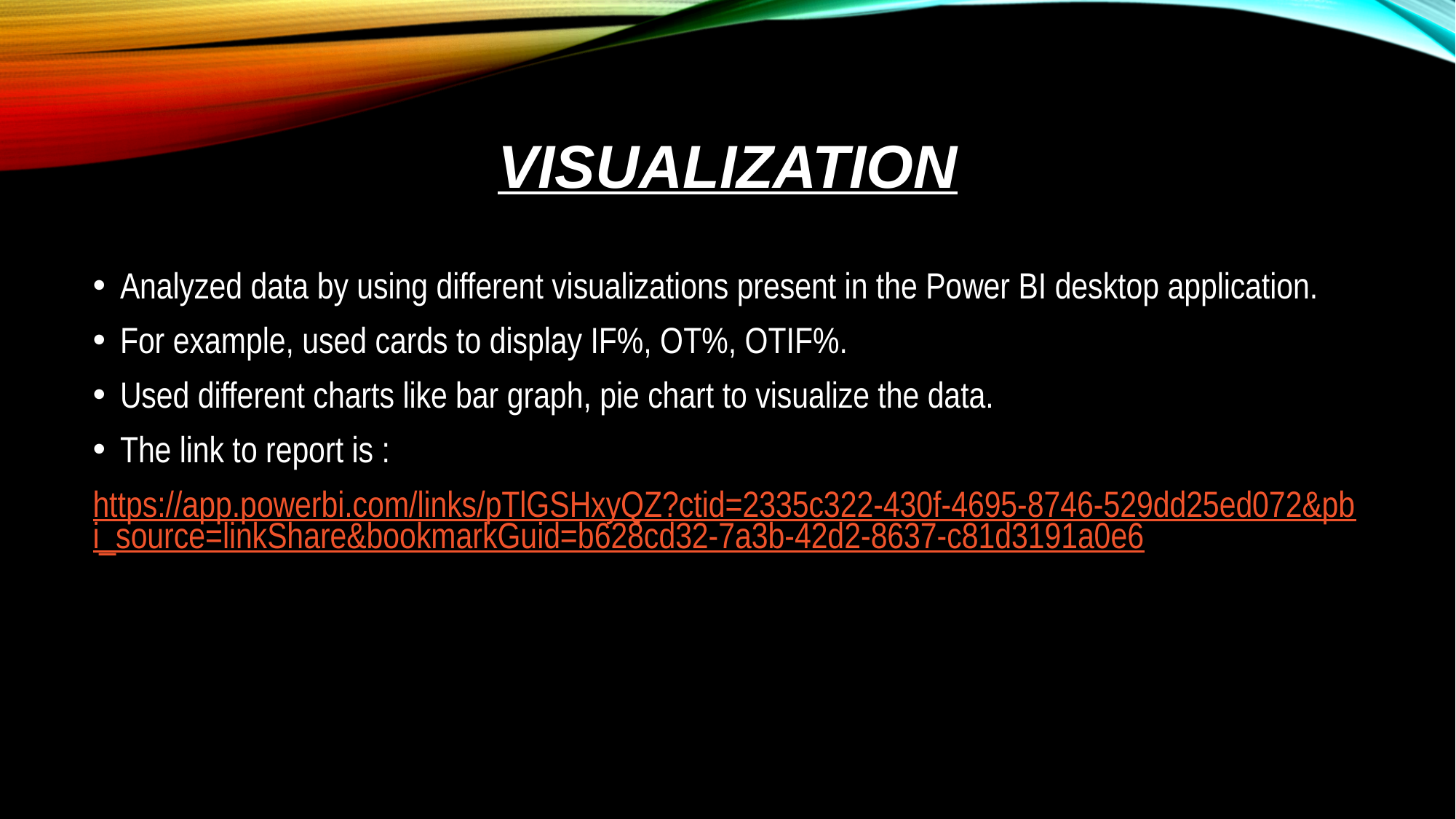

# VISUALIZATION
Analyzed data by using different visualizations present in the Power BI desktop application.
For example, used cards to display IF%, OT%, OTIF%.
Used different charts like bar graph, pie chart to visualize the data.
The link to report is :
https://app.powerbi.com/links/pTlGSHxyQZ?ctid=2335c322-430f-4695-8746-529dd25ed072&pbi_source=linkShare&bookmarkGuid=b628cd32-7a3b-42d2-8637-c81d3191a0e6